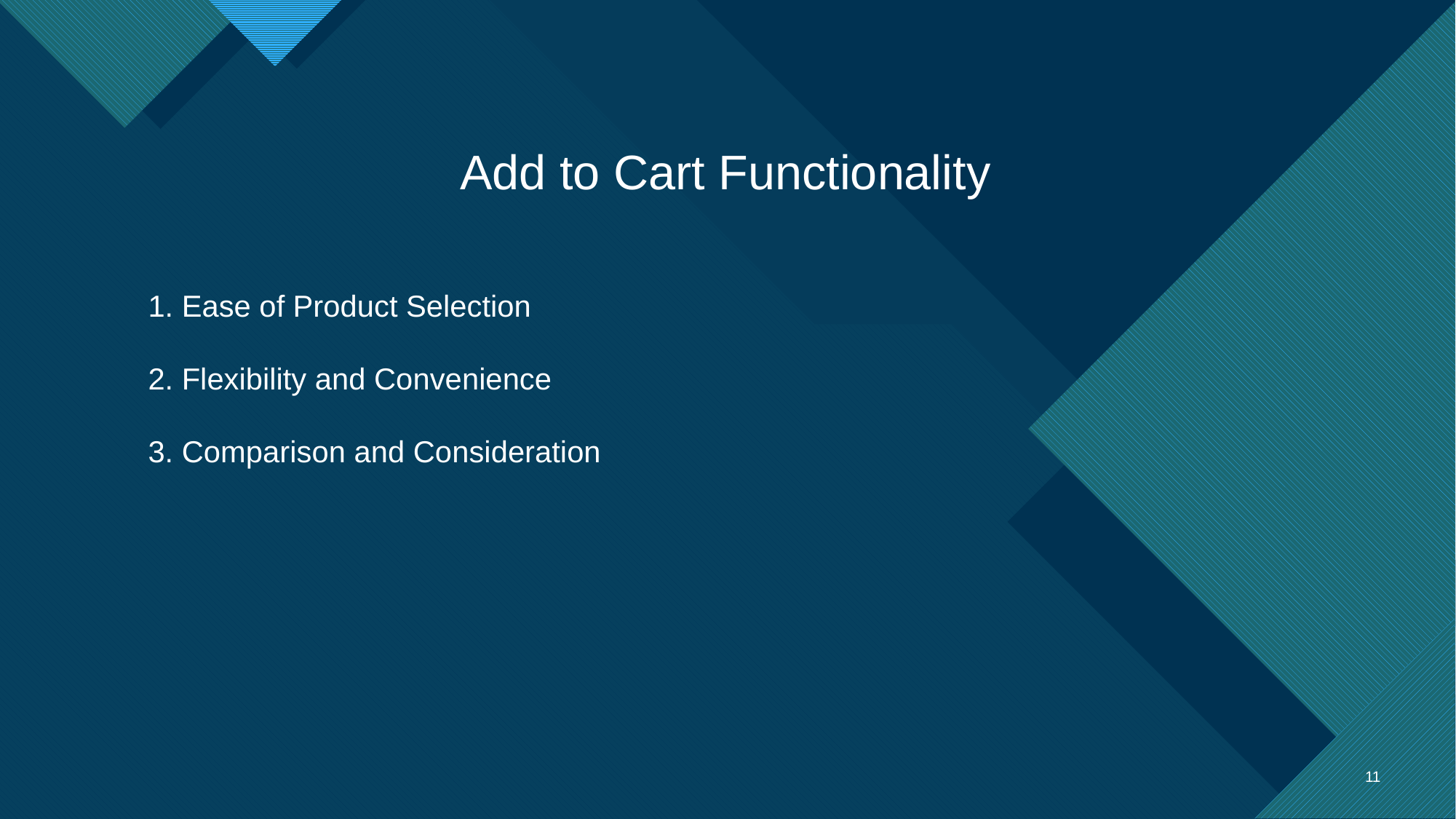

Add to Cart Functionality
1. Ease of Product Selection

2. Flexibility and Convenience

3. Comparison and Consideration
11